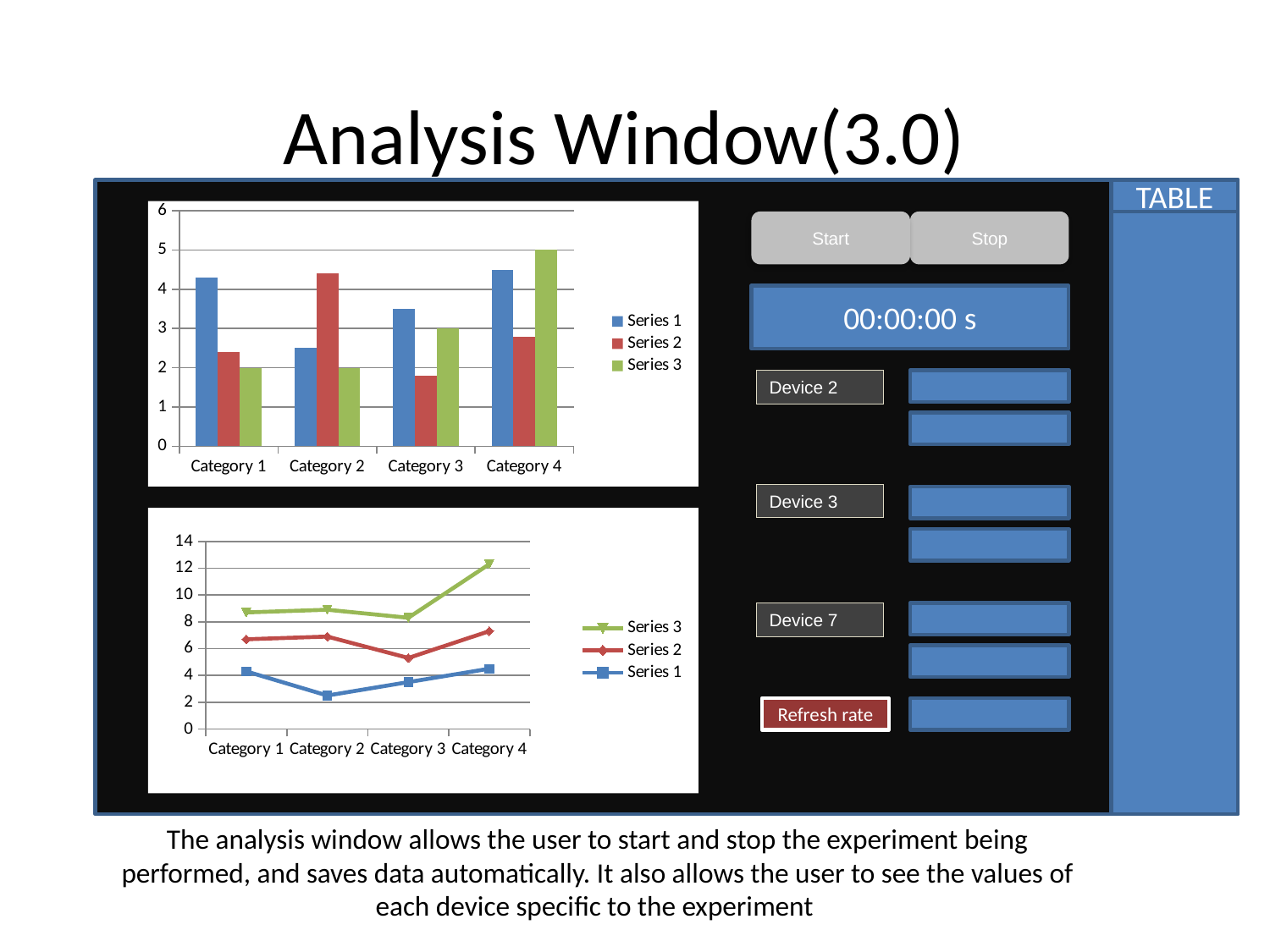

# Analysis Window(3.0)

TABLE

### Chart

| Category | Series 1 | Series 2 | Series 3 |
|---|---|---|---|
| Category 1 | 4.3 | 2.4 | 2.0 |
| Category 2 | 2.5 | 4.4 | 2.0 |
| Category 3 | 3.5 | 1.8 | 3.0 |
| Category 4 | 4.5 | 2.8 | 5.0 |
Start
Stop
00:00:00 s

Device 2

Device 3

### Chart

| Category | Series 1 | Series 2 | Series 3 |
|---|---|---|---|
| Category 1 | 4.3 | 2.4 | 2.0 |
| Category 2 | 2.5 | 4.4 | 2.0 |
| Category 3 | 3.5 | 1.8 | 3.0 |
| Category 4 | 4.5 | 2.8 | 5.0 |
Device 7

Refresh rate

The analysis window allows the user to start and stop the experiment being performed, and saves data automatically. It also allows the user to see the values of each device specific to the experiment